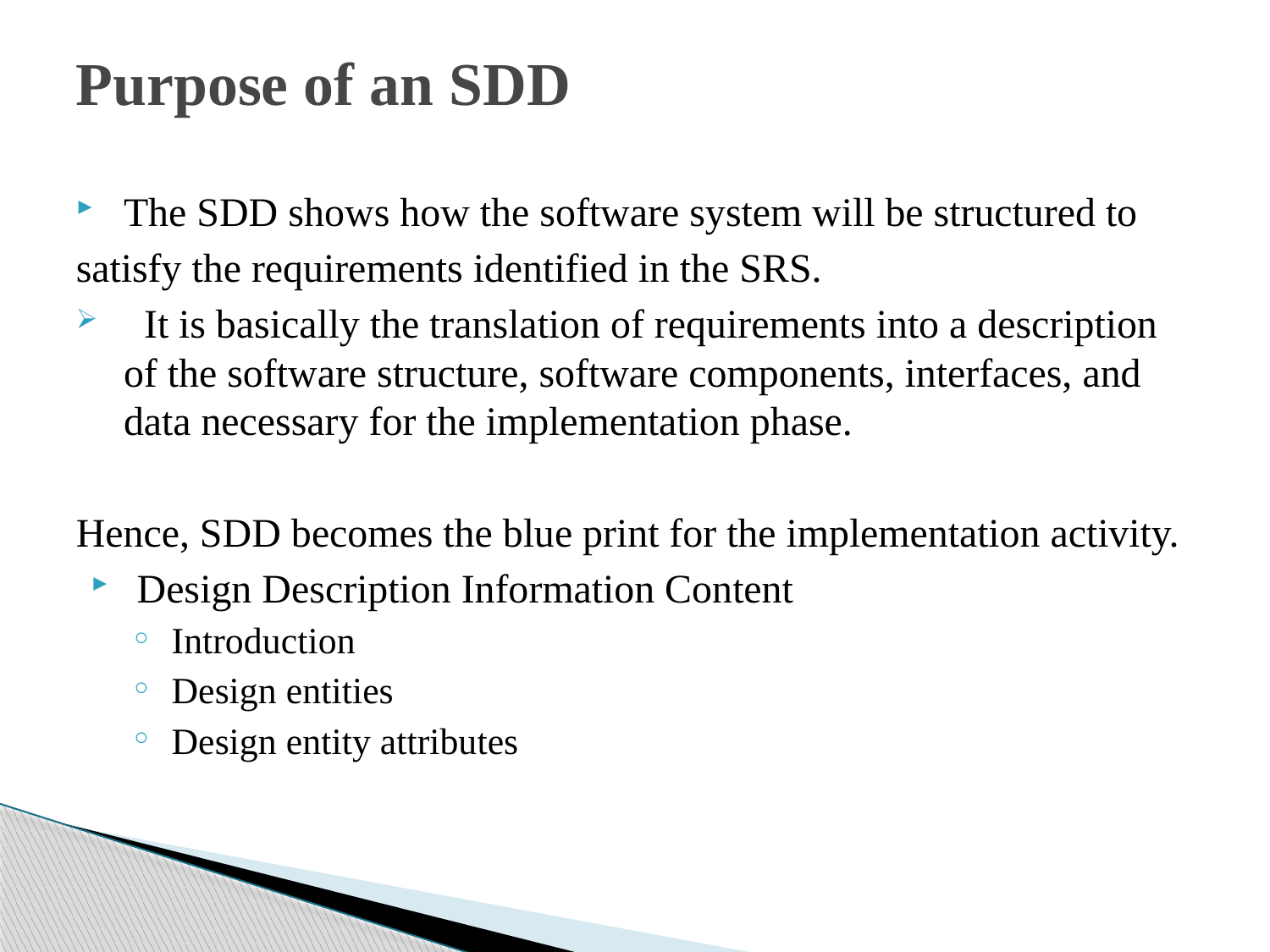

# Purpose of an SDD
The SDD shows how the software system will be structured to
satisfy the requirements identified in the SRS.
  It is basically the translation of requirements into a description of the software structure, software components, interfaces, and data necessary for the implementation phase.

Hence, SDD becomes the blue print for the implementation activity.
 Design Description Information Content
 Introduction
 Design entities
 Design entity attributes